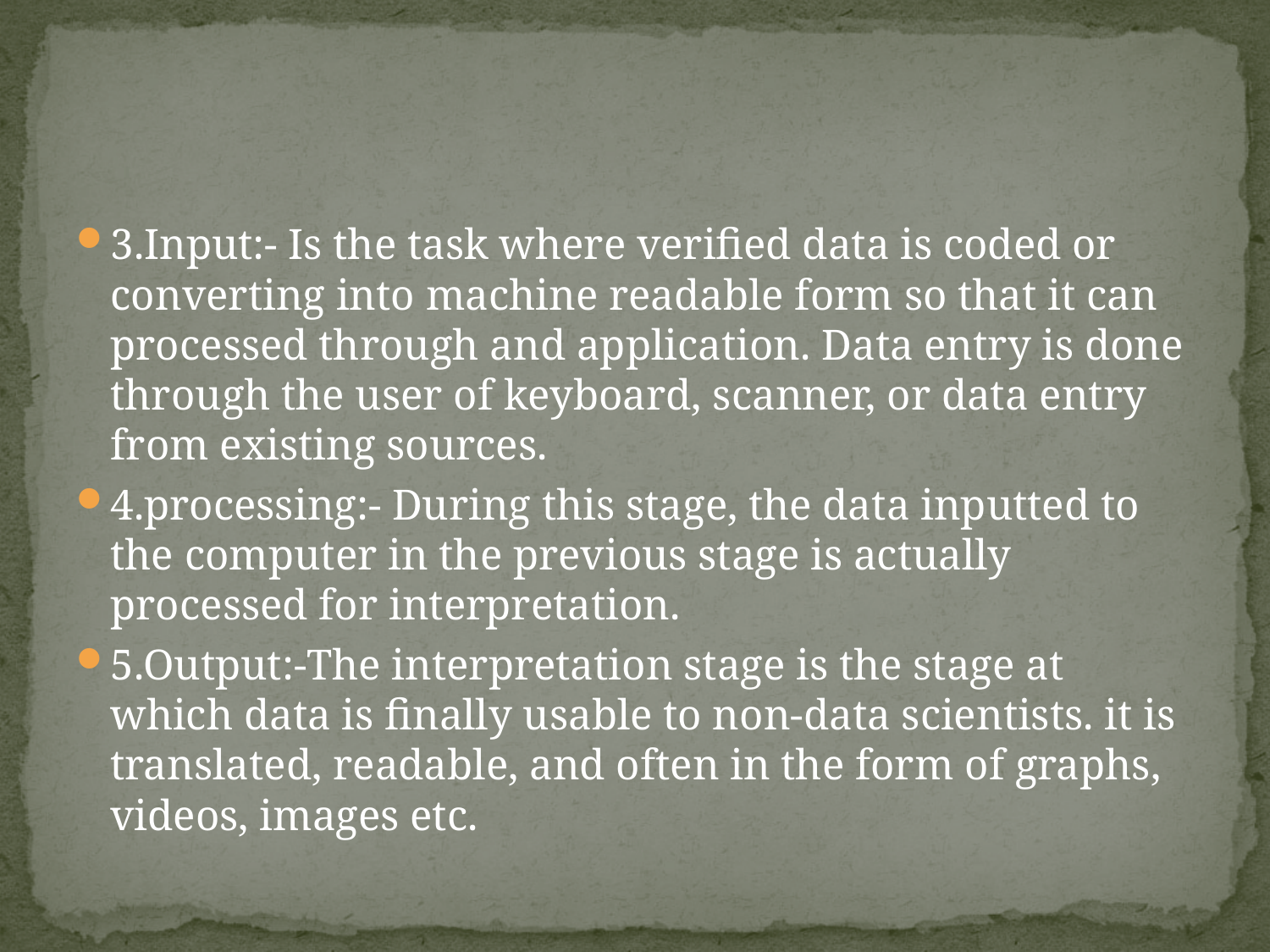

#
3.Input:- Is the task where verified data is coded or converting into machine readable form so that it can processed through and application. Data entry is done through the user of keyboard, scanner, or data entry from existing sources.
4.processing:- During this stage, the data inputted to the computer in the previous stage is actually processed for interpretation.
5.Output:-The interpretation stage is the stage at which data is finally usable to non-data scientists. it is translated, readable, and often in the form of graphs, videos, images etc.